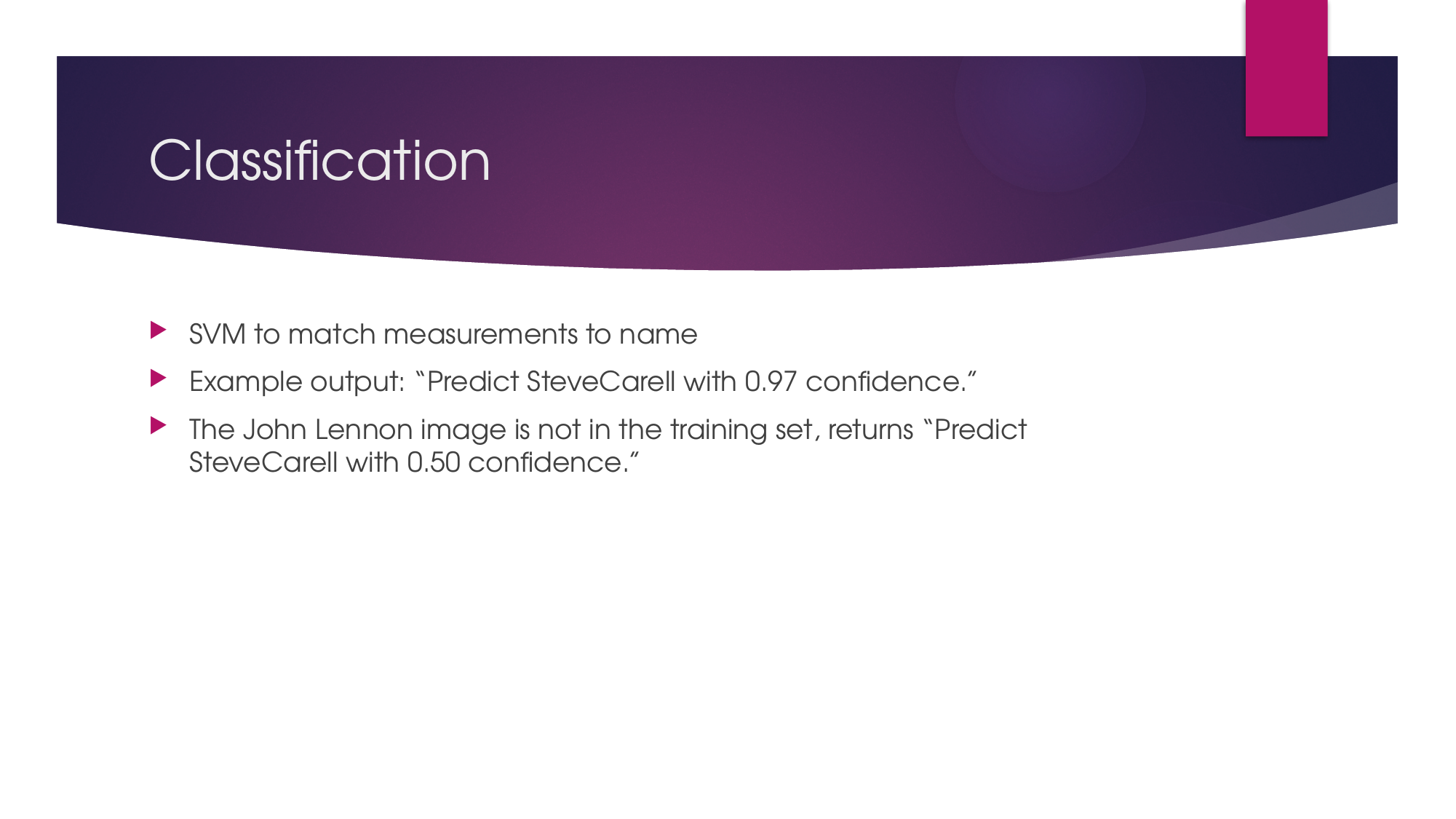

# Classification
SVM to match measurements to name
Example output: “Predict SteveCarell with 0.97 confidence.”
The John Lennon image is not in the training set, returns “Predict SteveCarell with 0.50 confidence.”